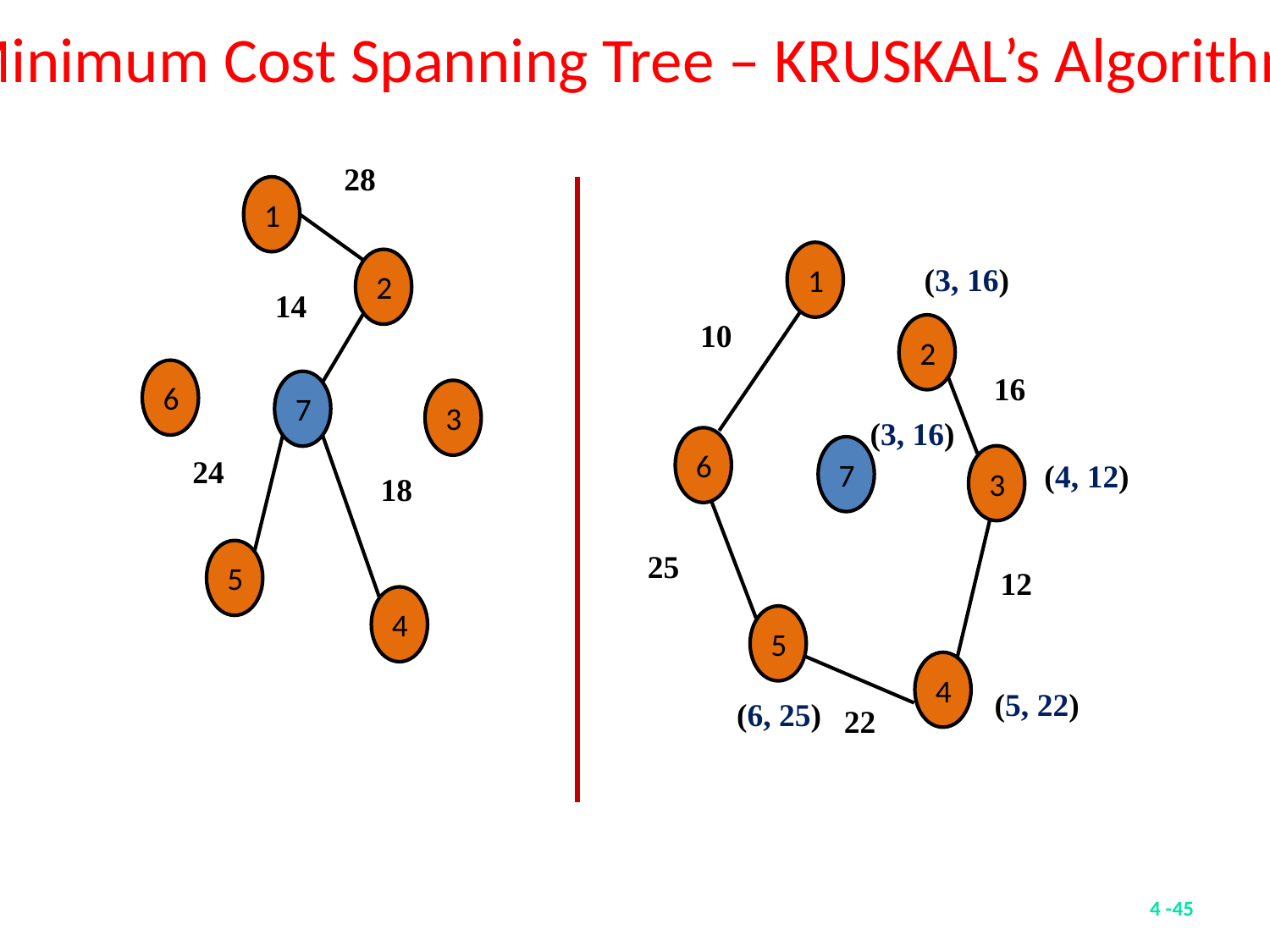

Minimum Cost Spanning Tree – KRUSKAL’s Algorithm
28
1
1
2
(3, 16)
14
10
2
6
16
7
3
(3, 16)
6
7
24
3
(4, 12)
18
25
5
12
4
5
4
(5, 22)
(6, 25)
22
4 -45